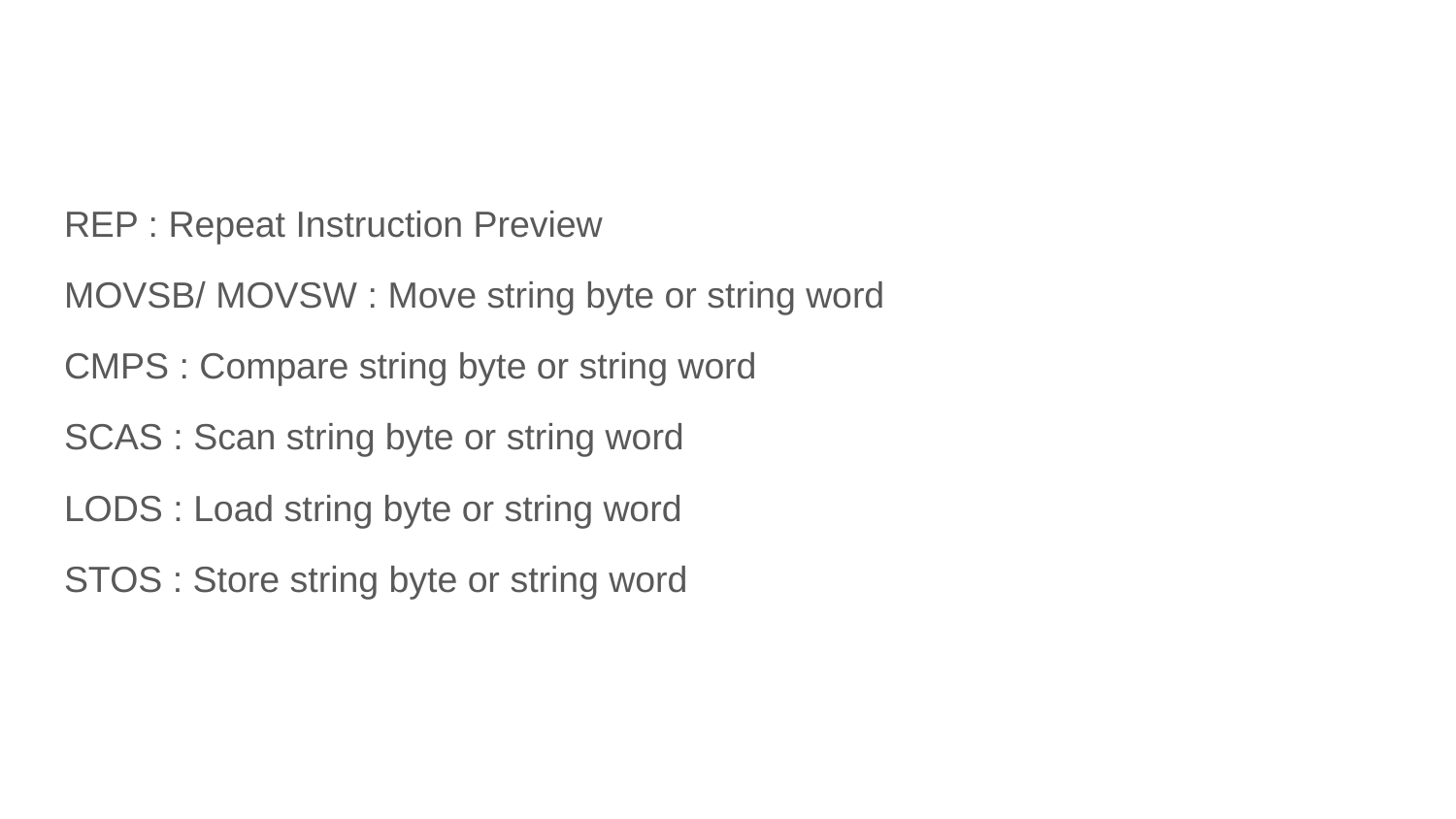

#
REP : Repeat Instruction Preview
MOVSB/ MOVSW : Move string byte or string word
CMPS : Compare string byte or string word
SCAS : Scan string byte or string word
LODS : Load string byte or string word
STOS : Store string byte or string word